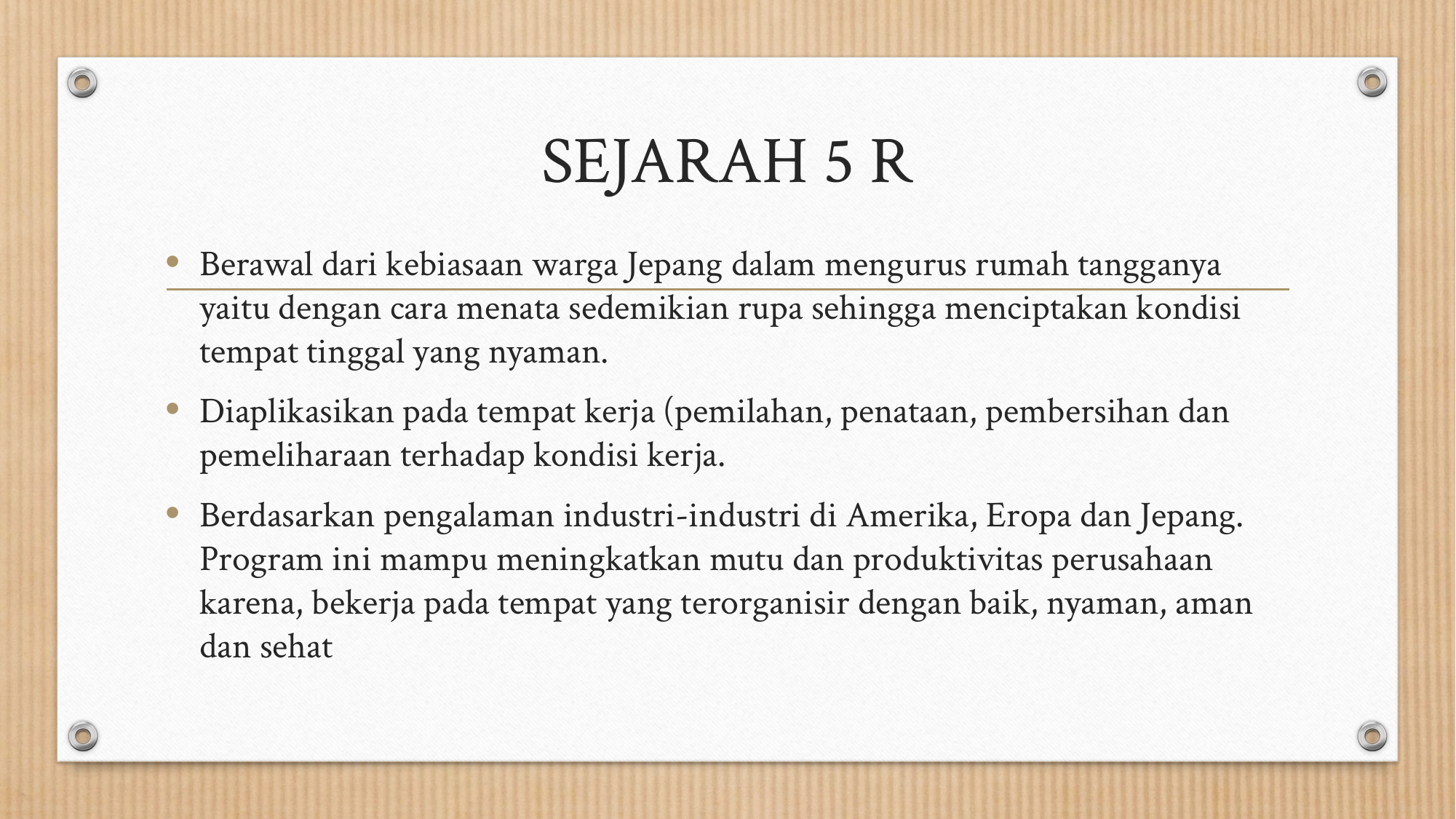

# SEJARAH 5 R
Berawal dari kebiasaan warga Jepang dalam mengurus rumah tangganya yaitu dengan cara menata sedemikian rupa sehingga menciptakan kondisi tempat tinggal yang nyaman.
Diaplikasikan pada tempat kerja (pemilahan, penataan, pembersihan dan pemeliharaan terhadap kondisi kerja.
Berdasarkan pengalaman industri-industri di Amerika, Eropa dan Jepang. Program ini mampu meningkatkan mutu dan produktivitas perusahaan karena, bekerja pada tempat yang terorganisir dengan baik, nyaman, aman dan sehat